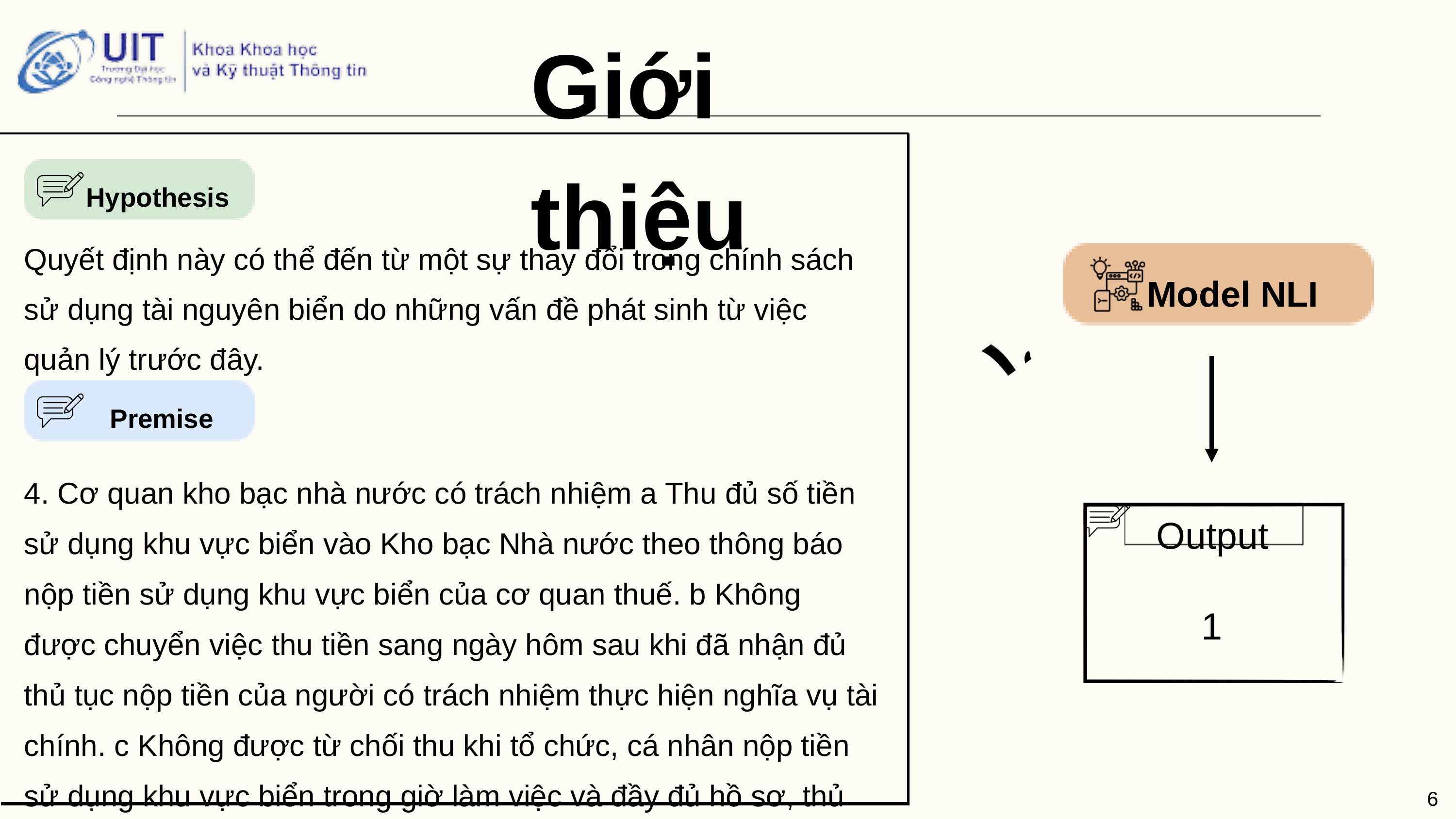

Giới thiệu

Hypothesis
Quyết định này có thể đến từ một sự thay đổi trong chính sách sử dụng tài nguyên biển do những vấn đề phát sinh từ việc quản lý trước đây.

Model NLI

Premise
4. Cơ quan kho bạc nhà nước có trách nhiệm a Thu đủ số tiền sử dụng khu vực biển vào Kho bạc Nhà nước theo thông báo nộp tiền sử dụng khu vực biển của cơ quan thuế. b Không được chuyển việc thu tiền sang ngày hôm sau khi đã nhận đủ thủ tục nộp tiền của người có trách nhiệm thực hiện nghĩa vụ tài chính. c Không được từ chối thu khi tổ chức, cá nhân nộp tiền sử dụng khu vực biển trong giờ làm việc và đầy đủ hồ sơ, thủ tục theo quy định....

Output

1
6